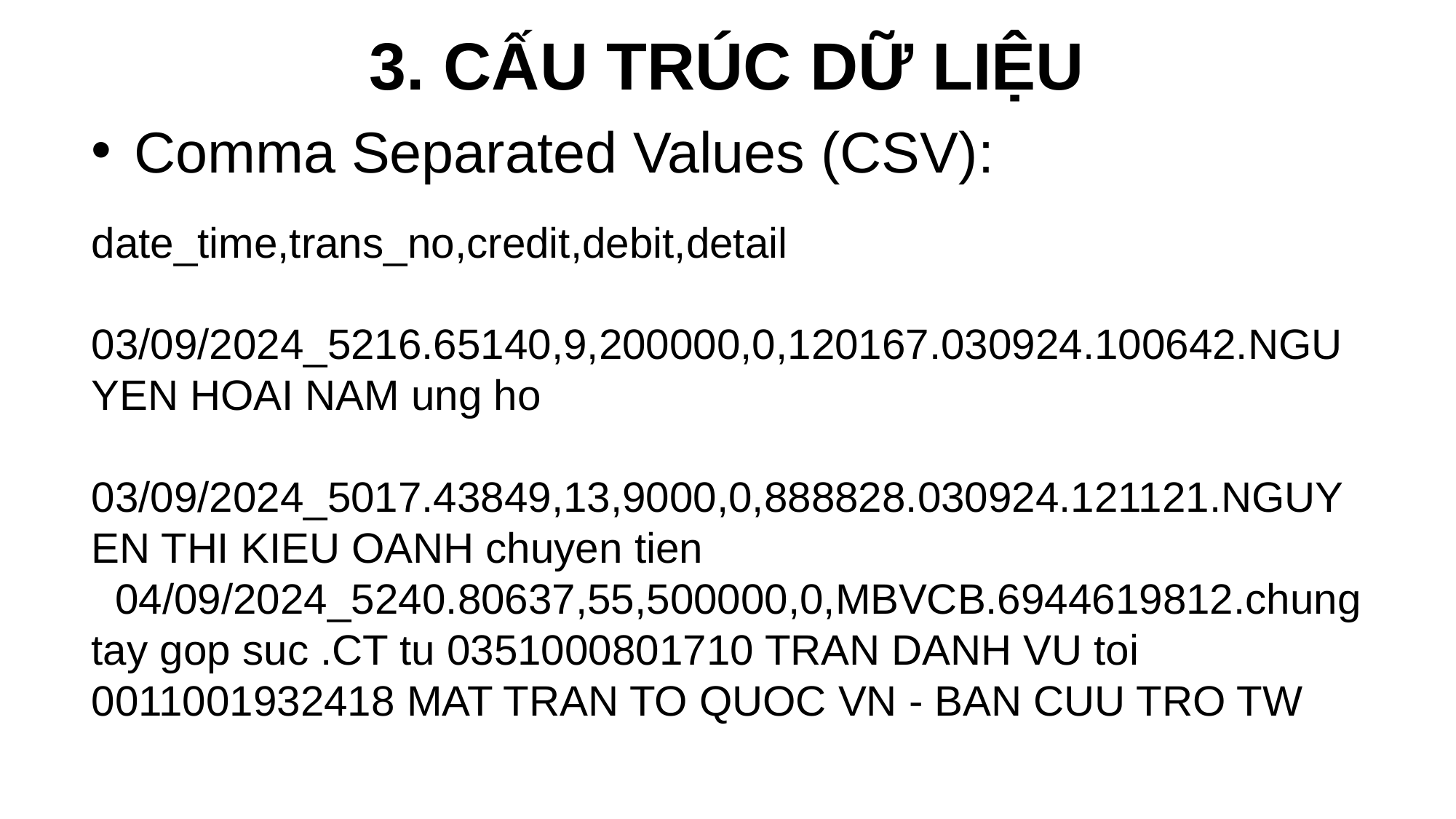

3. CẤU TRÚC DỮ LIỆU
Comma Separated Values (CSV):
date_time,trans_no,credit,debit,detail
  03/09/2024_5216.65140,9,200000,0,120167.030924.100642.NGUYEN HOAI NAM ung ho
  03/09/2024_5017.43849,13,9000,0,888828.030924.121121.NGUYEN THI KIEU OANH chuyen tien
  04/09/2024_5240.80637,55,500000,0,MBVCB.6944619812.chung tay gop suc .CT tu 0351000801710 TRAN DANH VU toi 0011001932418 MAT TRAN TO QUOC VN - BAN CUU TRO TW